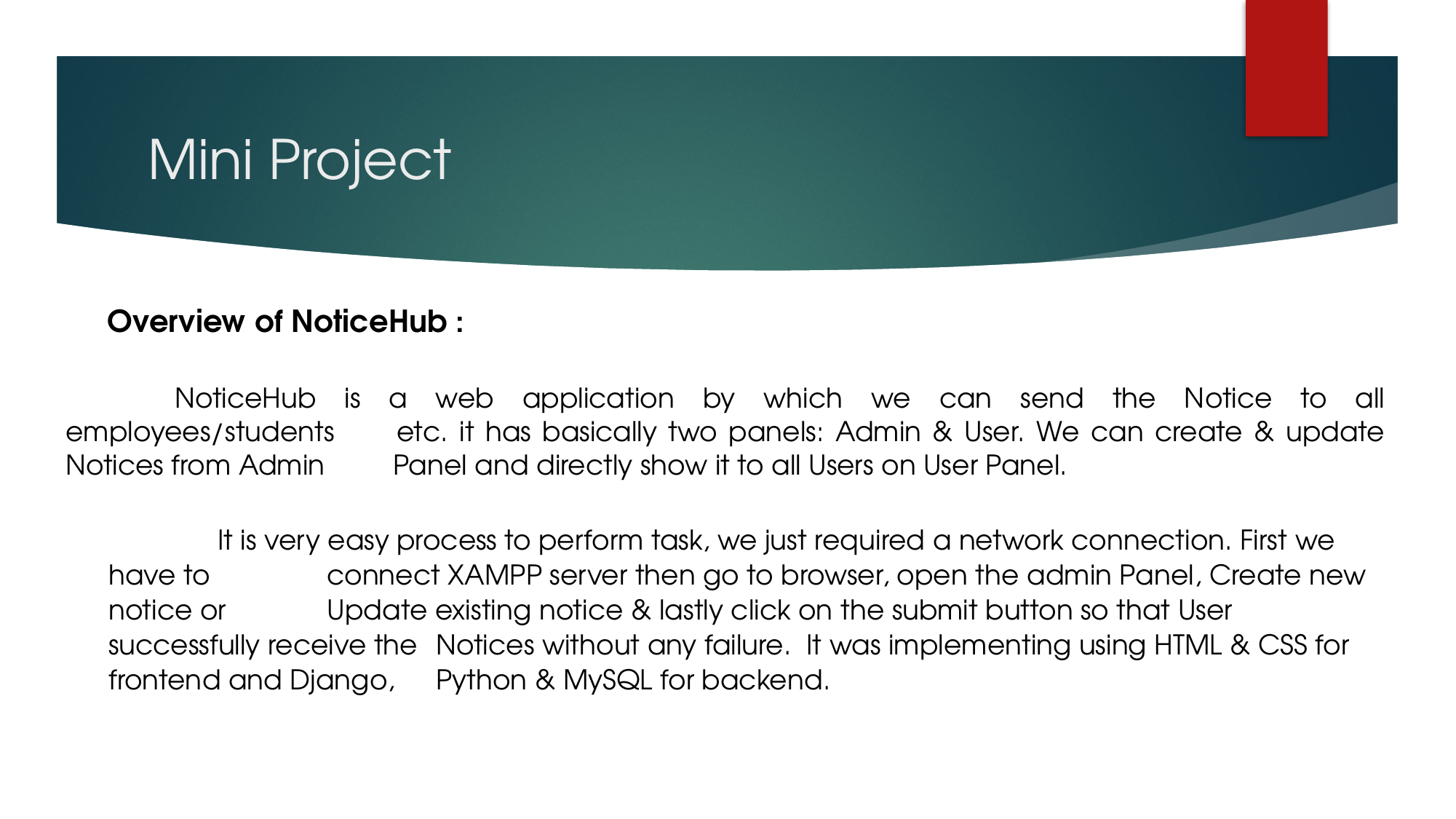

# Mini Project
Overview of NoticeHub :

	NoticeHub is a web application by which we can send the Notice to all employees/students 	etc. it has basically two panels: Admin & User. We can create & update Notices from Admin 	Panel and directly show it to all Users on User Panel.

		It is very easy process to perform task, we just required a network connection. First we have to 	connect XAMPP server then go to browser, open the admin Panel, Create new notice or 	Update existing notice & lastly click on the submit button so that User successfully receive the 	Notices without any failure.  It was implementing using HTML & CSS for frontend and Django, 	Python & MySQL for backend.